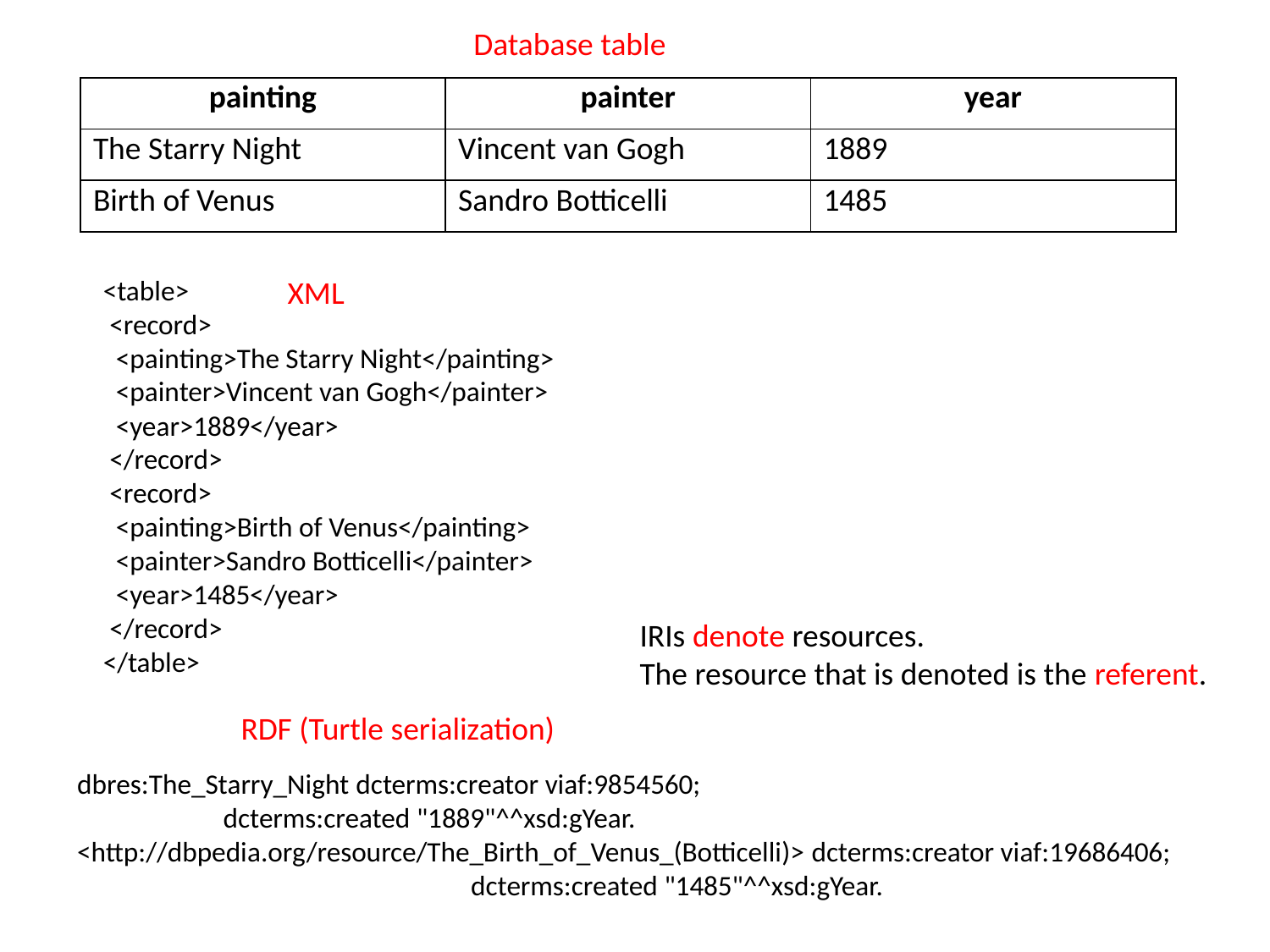

Database table
| painting | painter | year |
| --- | --- | --- |
| The Starry Night | Vincent van Gogh | 1889 |
| Birth of Venus | Sandro Botticelli | 1485 |
<table>
 <record>
  <painting>The Starry Night</painting>
  <painter>Vincent van Gogh</painter>
  <year>1889</year>
 </record>
 <record>
  <painting>Birth of Venus</painting>
  <painter>Sandro Botticelli</painter>
  <year>1485</year>
 </record>
</table>

XML
IRIs denote resources.
The resource that is denoted is the referent.
RDF (Turtle serialization)
dbres:The_Starry_Night dcterms:creator viaf:9854560;
                       dcterms:created "1889"^^xsd:gYear.
<http://dbpedia.org/resource/The_Birth_of_Venus_(Botticelli)> dcterms:creator viaf:19686406;
                                                              dcterms:created "1485"^^xsd:gYear.